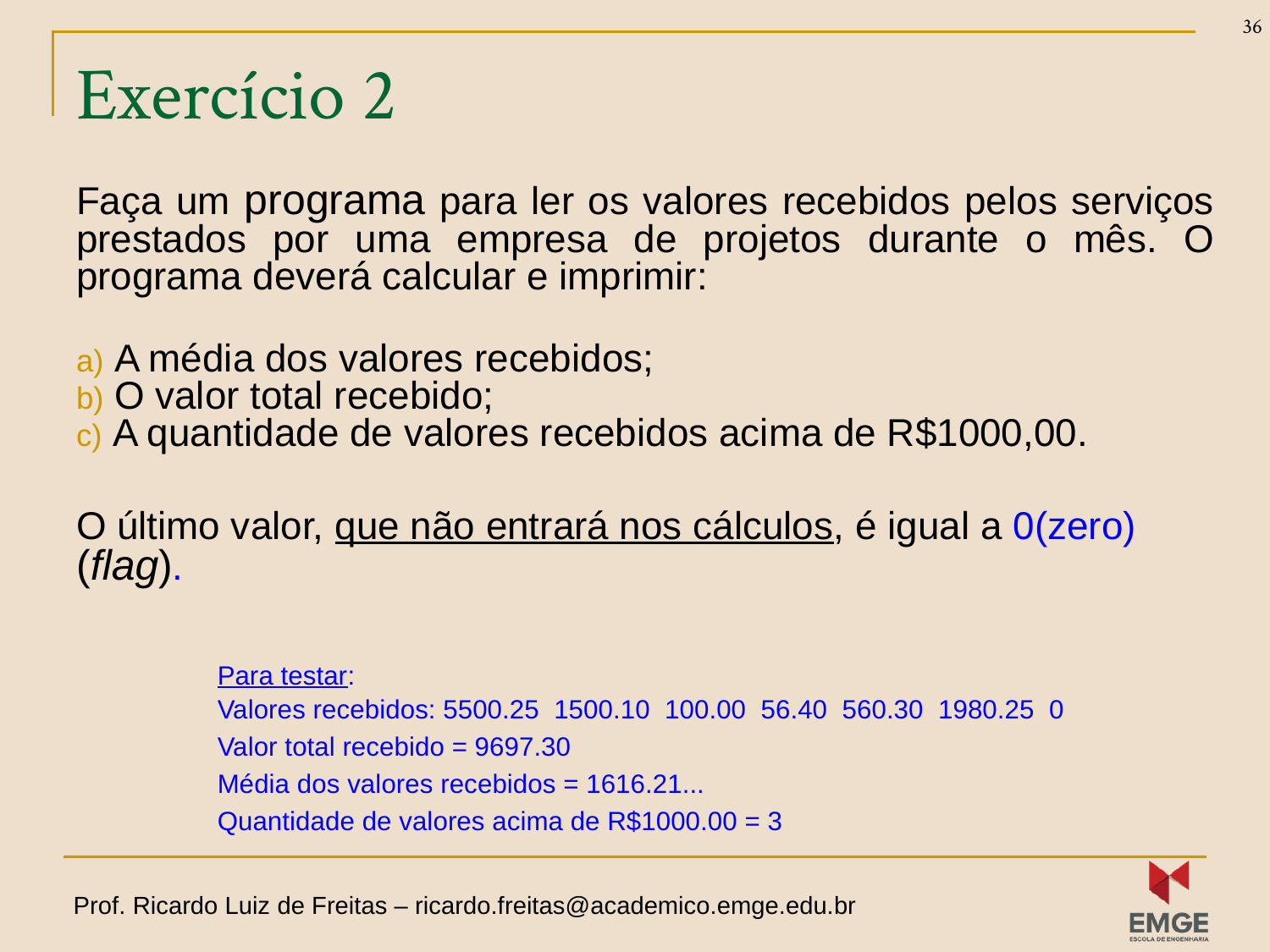

36
# Exercício 2
Faça um programa para ler os valores recebidos pelos serviços prestados por uma empresa de projetos durante o mês. O programa deverá calcular e imprimir:

 A média dos valores recebidos;
 O valor total recebido;
 A quantidade de valores recebidos acima de R$1000,00.

O último valor, que não entrará nos cálculos, é igual a 0(zero) (flag).
Para testar:
Valores recebidos: 5500.25  1500.10  100.00  56.40  560.30  1980.25  0
Valor total recebido = 9697.30
Média dos valores recebidos = 1616.21...
Quantidade de valores acima de R$1000.00 = 3